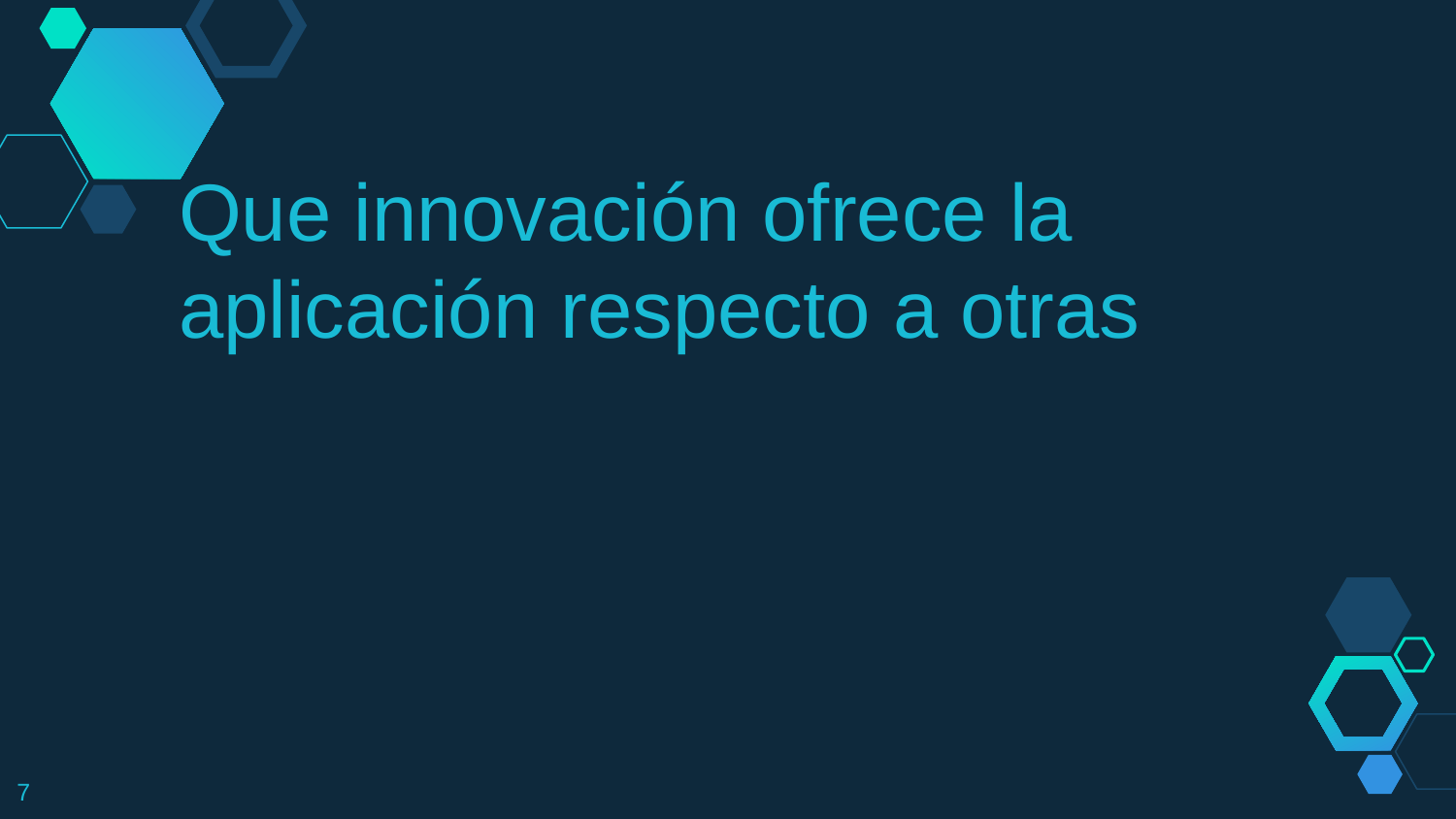

Que innovación ofrece la aplicación respecto a otras
7